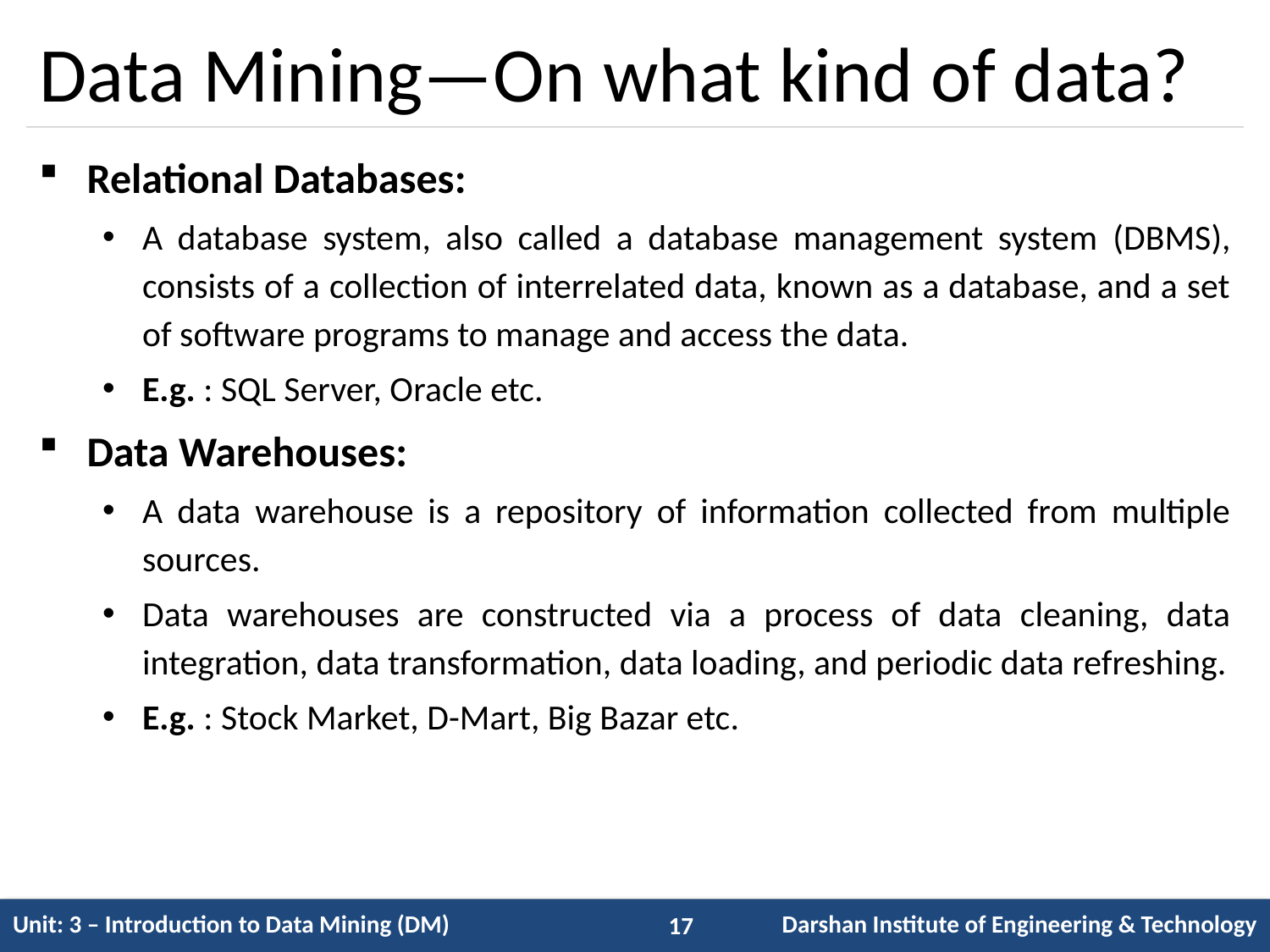

# Data Mining—On what kind of data?
Relational Databases:
A database system, also called a database management system (DBMS), consists of a collection of interrelated data, known as a database, and a set of software programs to manage and access the data.
E.g. : SQL Server, Oracle etc.
Data Warehouses:
A data warehouse is a repository of information collected from multiple sources.
Data warehouses are constructed via a process of data cleaning, data integration, data transformation, data loading, and periodic data refreshing.
E.g. : Stock Market, D-Mart, Big Bazar etc.